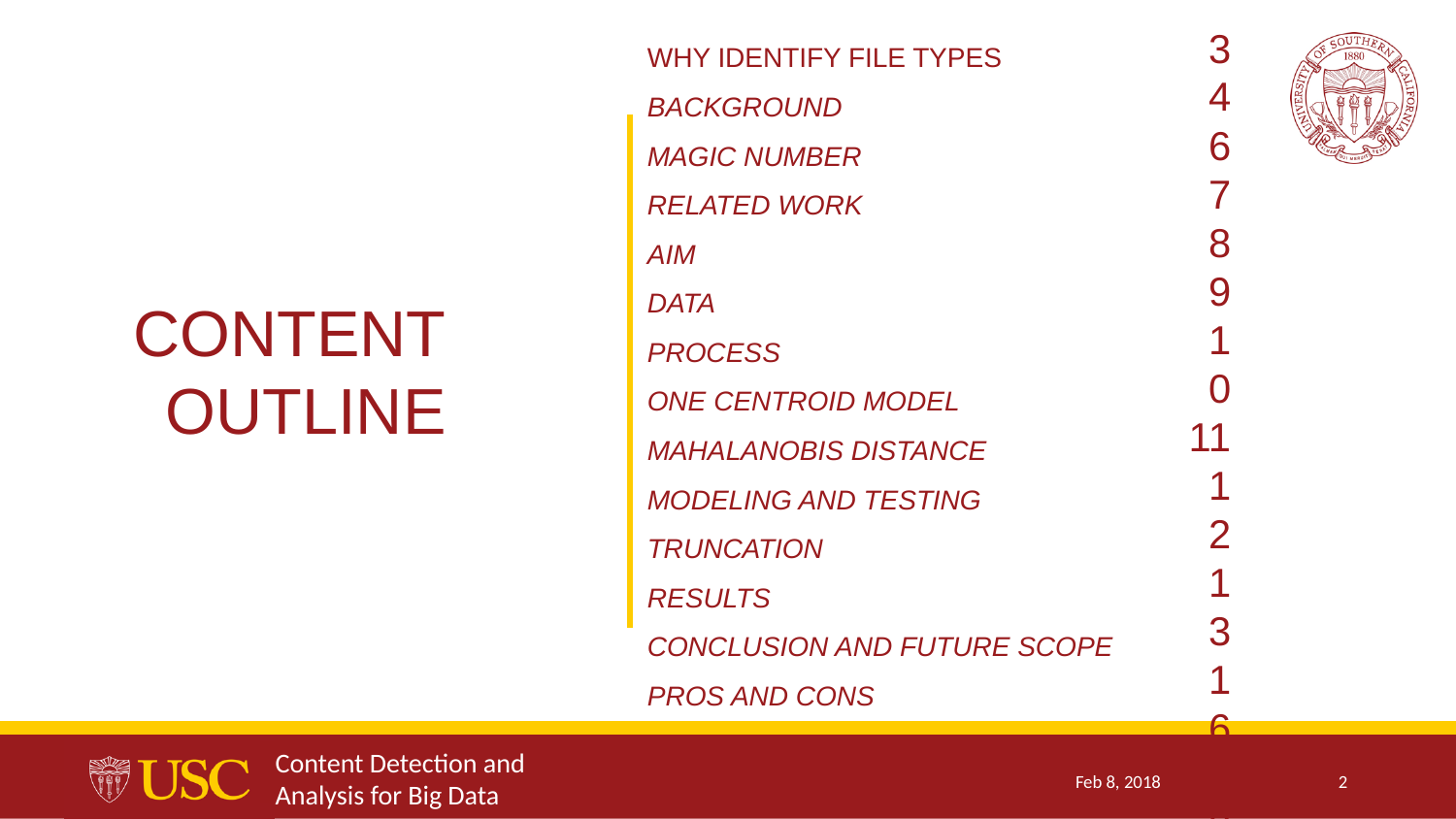

3
4
6
7
8
9
10
11
12
13
16
18
19
20
WHY IDENTIFY FILE TYPES
BACKGROUND
MAGIC NUMBER
RELATED WORK
AIM
DATA
PROCESS
ONE CENTROID MODEL
MAHALANOBIS DISTANCE
MODELING AND TESTING
TRUNCATION
RESULTS
CONCLUSION AND FUTURE SCOPE
PROS AND CONS
CONTENT
OUTLINE
Content Detection and Analysis for Big Data

Feb 8, 2018
2